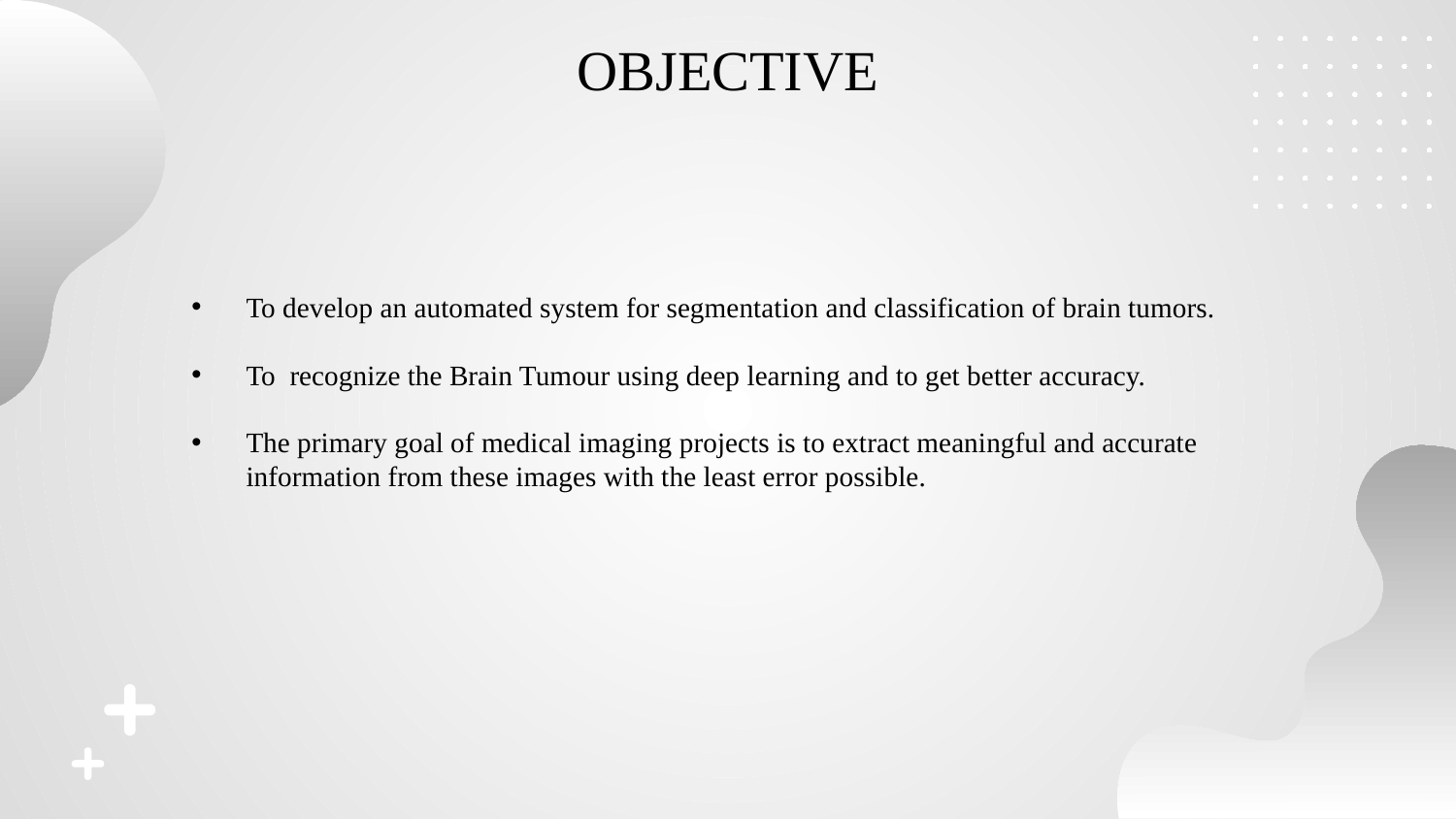

# OBJECTIVE
To develop an automated system for segmentation and classification of brain tumors.

To  recognize the Brain Tumour using deep learning and to get better accuracy.

The primary goal of medical imaging projects is to extract meaningful and accurate information from these images with the least error possible.